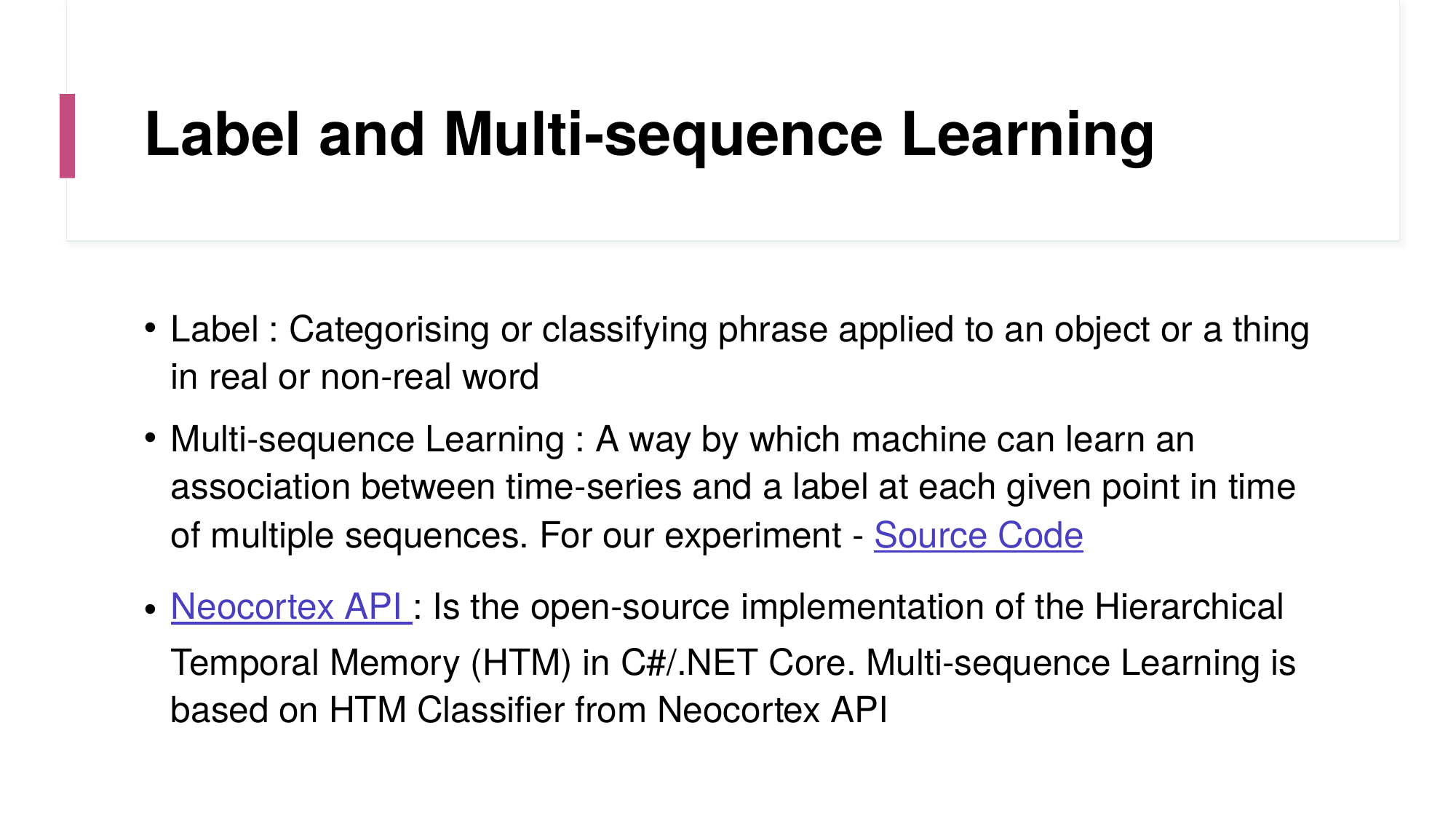

# Label and Multi-sequence Learning
Label : Categorising or classifying phrase applied to an object or a thing in real or non-real word
Multi-sequence Learning : A way by which machine can learn an association between time-series and a label at each given point in time of multiple sequences. For our experiment - Source Code
Neocortex API : Is the open-source implementation of the Hierarchical Temporal Memory (HTM) in C#/.NET Core. Multi-sequence Learning is based on HTM Classifier from Neocortex API